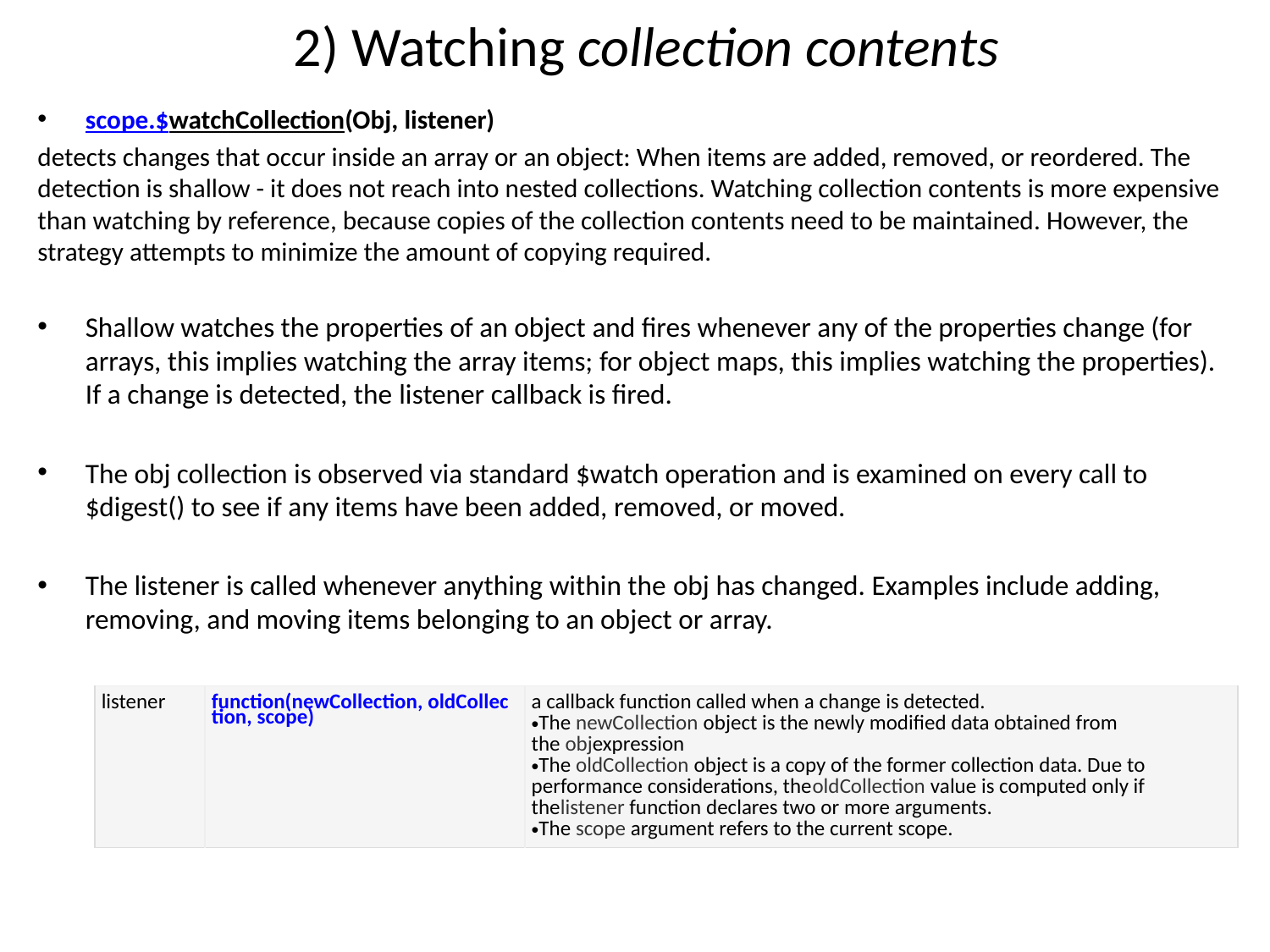

# 2) Watching collection contents
scope.$watchCollection(Obj, listener)
detects changes that occur inside an array or an object: When items are added, removed, or reordered. The detection is shallow - it does not reach into nested collections. Watching collection contents is more expensive than watching by reference, because copies of the collection contents need to be maintained. However, the strategy attempts to minimize the amount of copying required.

Shallow watches the properties of an object and fires whenever any of the properties change (for arrays, this implies watching the array items; for object maps, this implies watching the properties). If a change is detected, the listener callback is fired.

The obj collection is observed via standard $watch operation and is examined on every call to $digest() to see if any items have been added, removed, or moved.

The listener is called whenever anything within the obj has changed. Examples include adding, removing, and moving items belonging to an object or array.

| listener | function(newCollection, oldCollection, scope) | a callback function called when a change is detected. The newCollection object is the newly modified data obtained from the objexpression The oldCollection object is a copy of the former collection data. Due to performance considerations, theoldCollection value is computed only if thelistener function declares two or more arguments. The scope argument refers to the current scope. |
| --- | --- | --- |